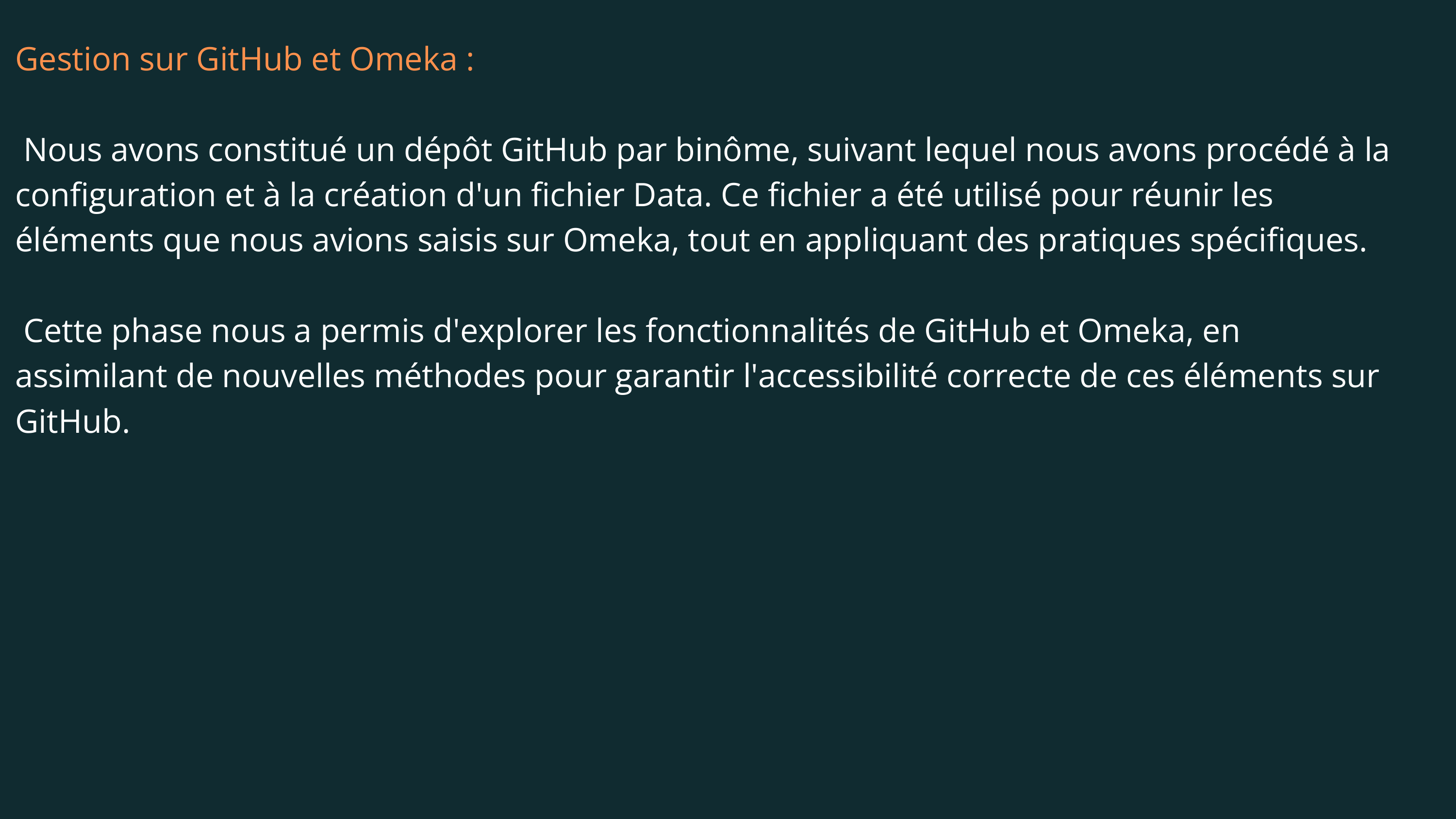

Gestion sur GitHub et Omeka :

 Nous avons constitué un dépôt GitHub par binôme, suivant lequel nous avons procédé à la configuration et à la création d'un fichier Data. Ce fichier a été utilisé pour réunir les éléments que nous avions saisis sur Omeka, tout en appliquant des pratiques spécifiques.

 Cette phase nous a permis d'explorer les fonctionnalités de GitHub et Omeka, en assimilant de nouvelles méthodes pour garantir l'accessibilité correcte de ces éléments sur GitHub.